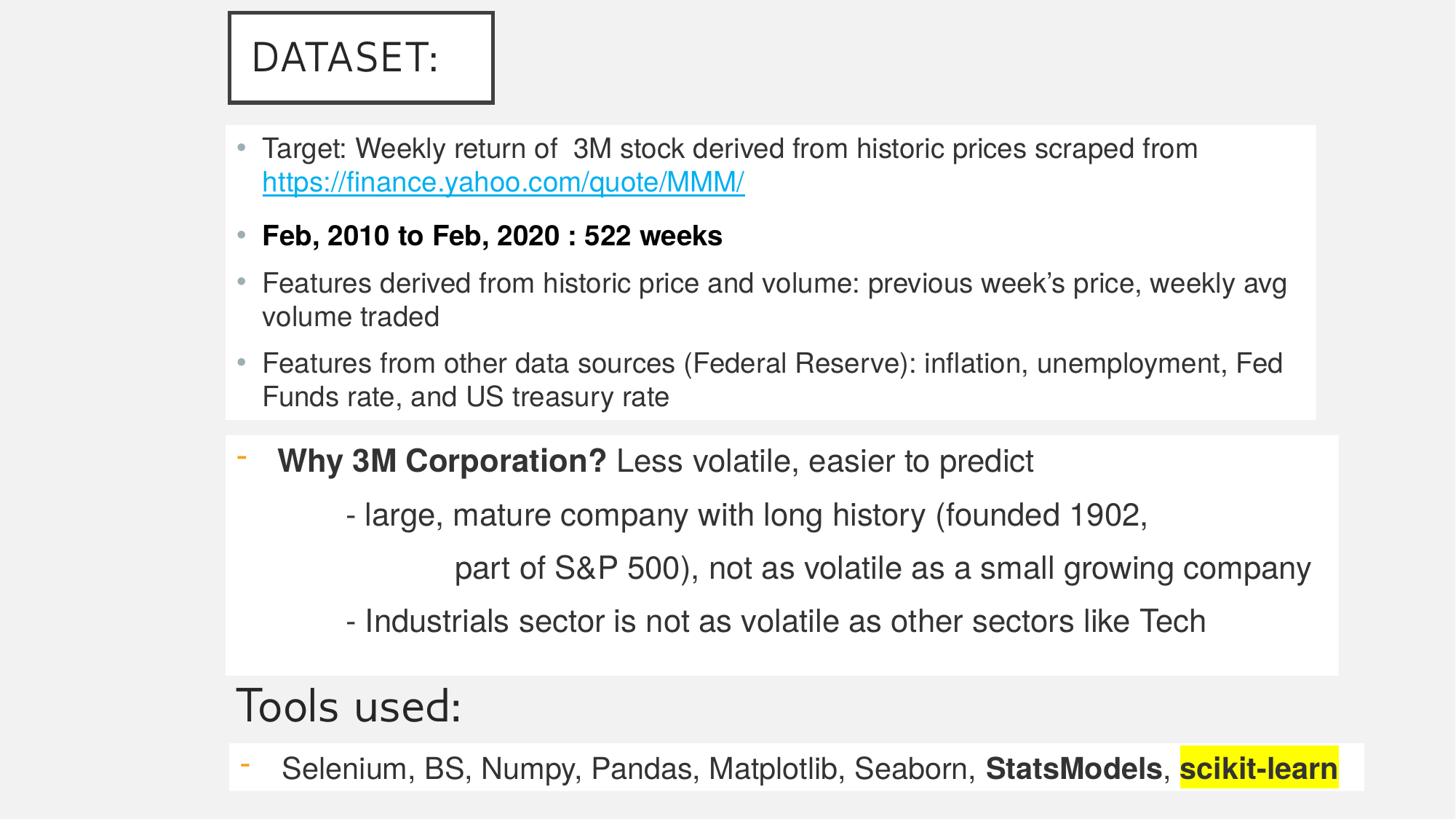

# Dataset:
Target: Weekly return of  3M stock derived from historic prices scraped from https://finance.yahoo.com/quote/MMM/
Feb, 2010 to Feb, 2020 : 522 weeks
Features derived from historic price and volume: previous week’s price, weekly avg volume traded
Features from other data sources (Federal Reserve): inflation, unemployment, Fed Funds rate, and US treasury rate
Why 3M Corporation? Less volatile, easier to predict
	- large, mature company with long history (founded 1902,
		part of S&P 500), not as volatile as a small growing company
	- Industrials sector is not as volatile as other sectors like Tech
Tools used:
Selenium, BS, Numpy, Pandas, Matplotlib, Seaborn, StatsModels, scikit-learn